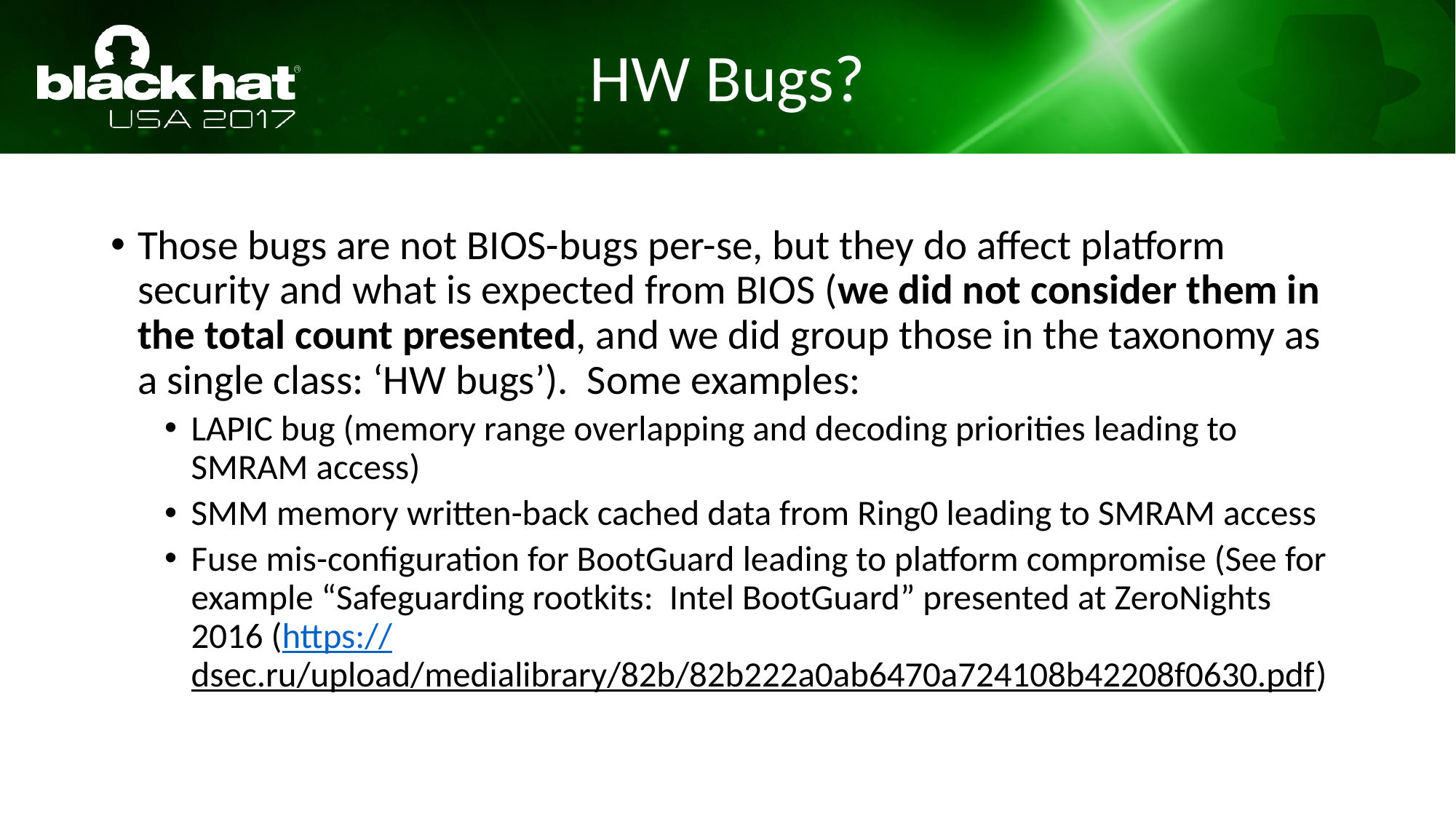

HW Bugs?
Those bugs are not BIOS-bugs per-se, but they do affect platform security and what is expected from BIOS (we did not consider them in the total count presented, and we did group those in the taxonomy as a single class: ‘HW bugs’).  Some examples:
LAPIC bug (memory range overlapping and decoding priorities leading to SMRAM access)
SMM memory written-back cached data from Ring0 leading to SMRAM access
Fuse mis-configuration for BootGuard leading to platform compromise (See for example “Safeguarding rootkits:  Intel BootGuard” presented at ZeroNights 2016 (https://dsec.ru/upload/medialibrary/82b/82b222a0ab6470a724108b42208f0630.pdf)